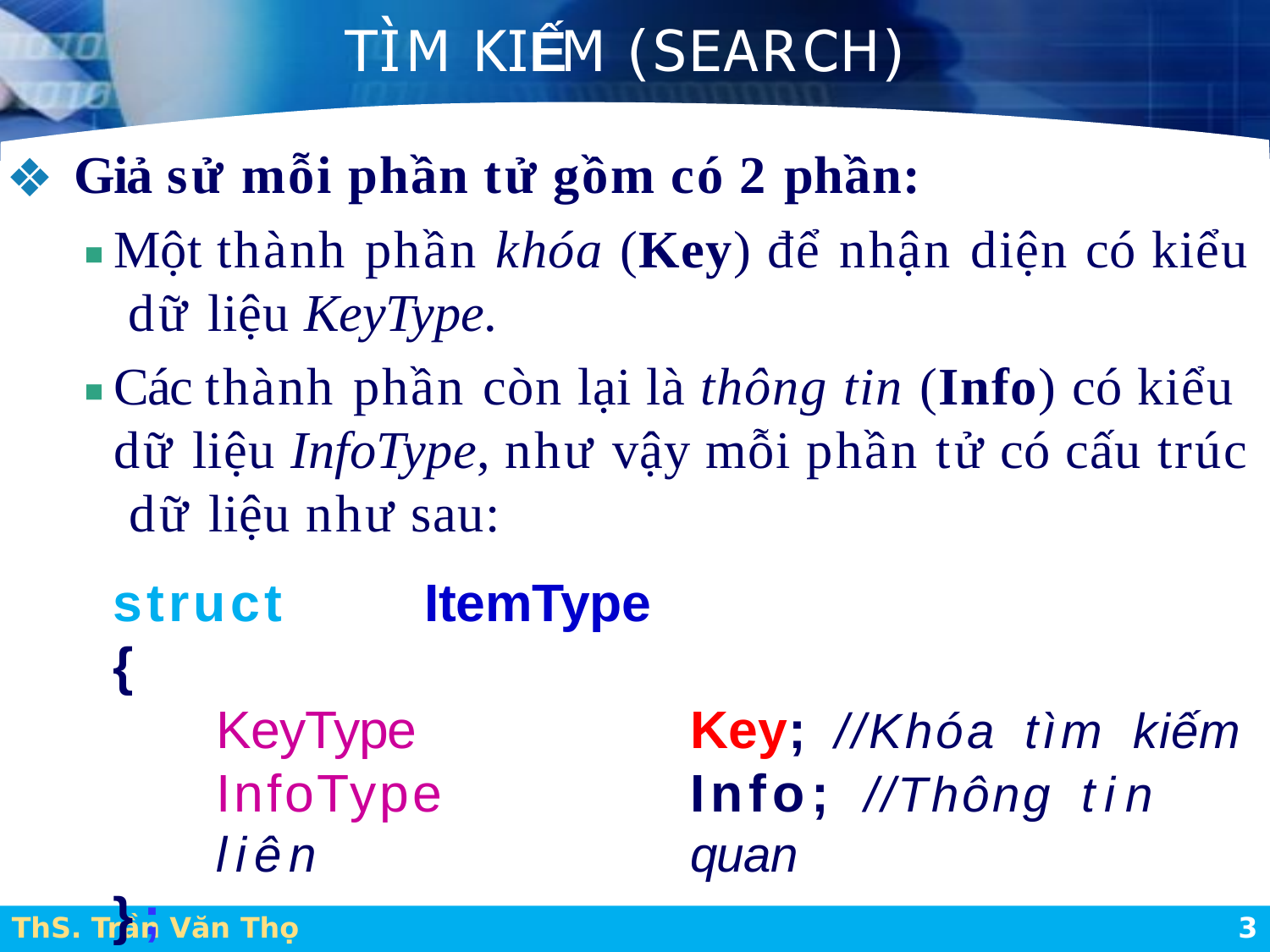

# TÌM KIẾM (SEARCH)
Giả sử mỗi phần tử gồm có 2 phần:
Một thành phần khóa (Key) để nhận diện có kiểu  dữ liệu KeyType.
Các thành phần còn lại là thông tin (Info) có kiểu  dữ liệu InfoType, như vậy mỗi phần tử có cấu trúc  dữ liệu như sau:
struct	ItemType
{
KeyType	Key;	//Khóa	tìm	kiếm
InfoType	Info;	//Thông	tin	liên	quan
};
ThS. Trần Văn Thọ
3